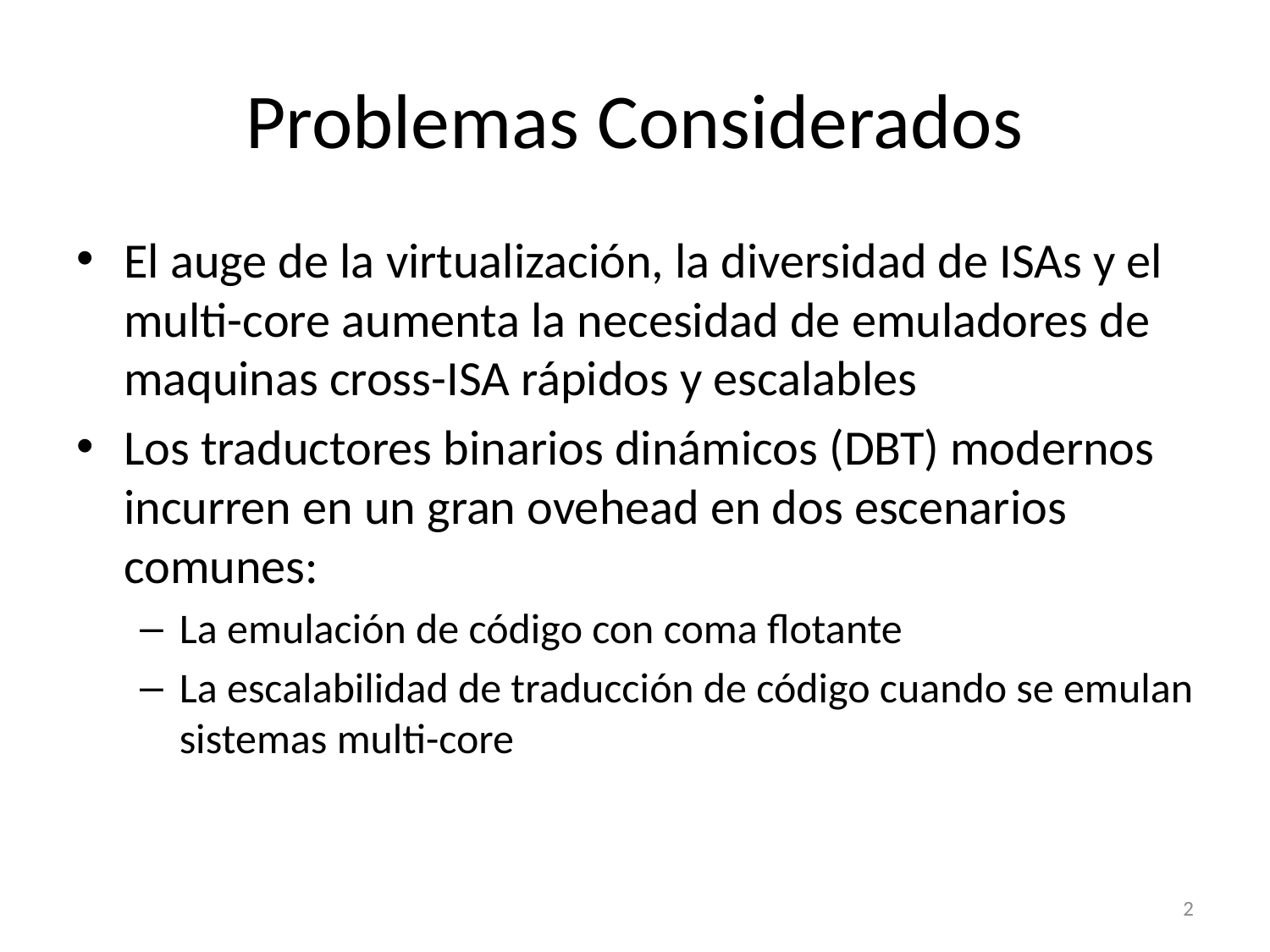

# Problemas Considerados
El auge de la virtualización, la diversidad de ISAs y el multi-core aumenta la necesidad de emuladores de maquinas cross-ISA rápidos y escalables
Los traductores binarios dinámicos (DBT) modernos incurren en un gran ovehead en dos escenarios comunes:
La emulación de código con coma flotante
La escalabilidad de traducción de código cuando se emulan sistemas multi-core

2